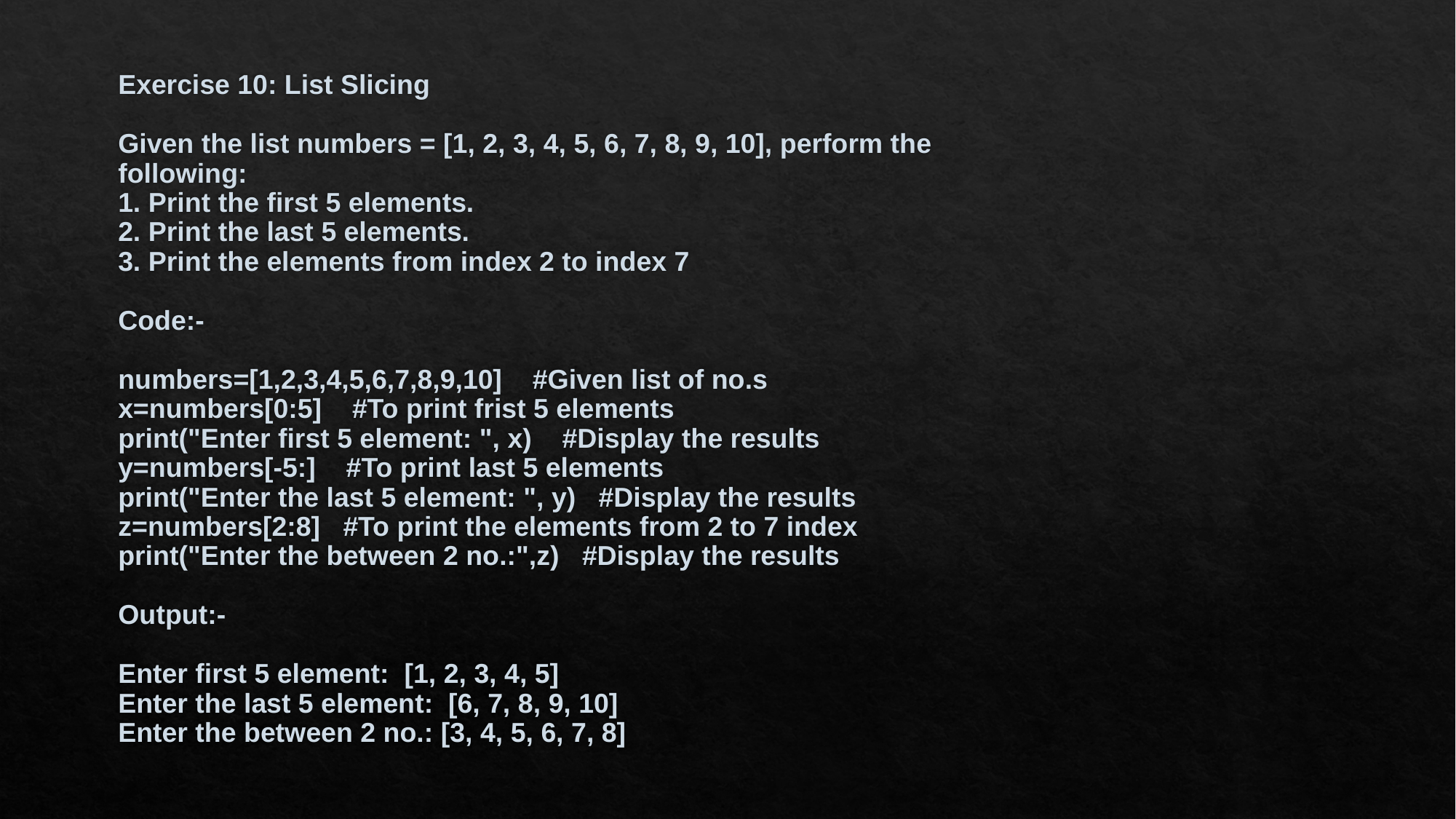

# Exercise 10: List Slicing Given the list numbers = [1, 2, 3, 4, 5, 6, 7, 8, 9, 10], perform the following: 1. Print the first 5 elements. 2. Print the last 5 elements. 3. Print the elements from index 2 to index 7 Code:- numbers=[1,2,3,4,5,6,7,8,9,10]    #Given list of no.s x=numbers[0:5]    #To print frist 5 elements print("Enter first 5 element: ", x)    #Display the results y=numbers[-5:]    #To print last 5 elements print("Enter the last 5 element: ", y)   #Display the results z=numbers[2:8]   #To print the elements from 2 to 7 index print("Enter the between 2 no.:",z)   #Display the results Output:- Enter first 5 element:  [1, 2, 3, 4, 5] Enter the last 5 element:  [6, 7, 8, 9, 10] Enter the between 2 no.: [3, 4, 5, 6, 7, 8]